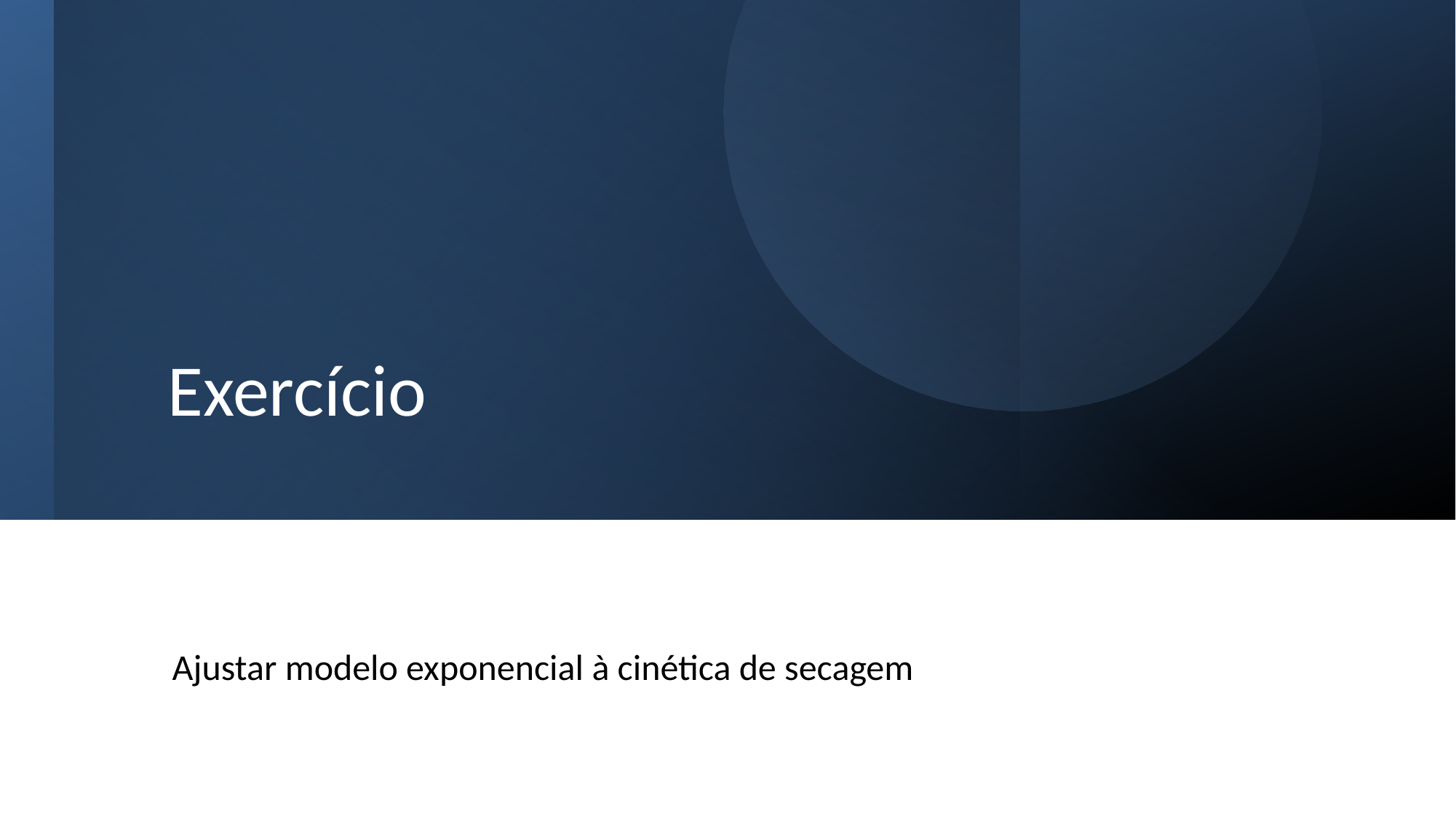

# Exercício
Ajustar modelo exponencial à cinética de secagem